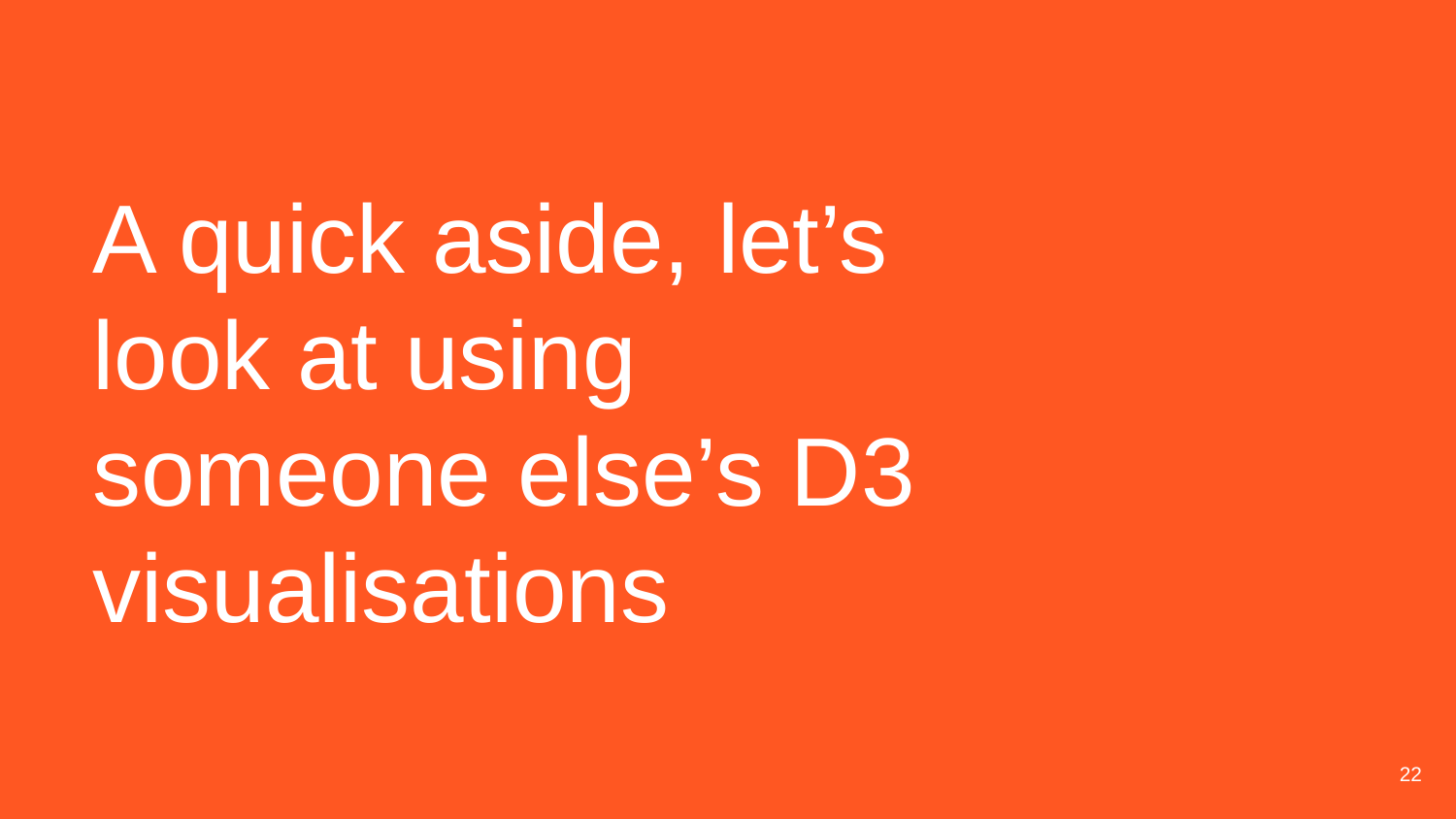

# A quick aside, let’s look at using someone else’s D3 visualisations
22